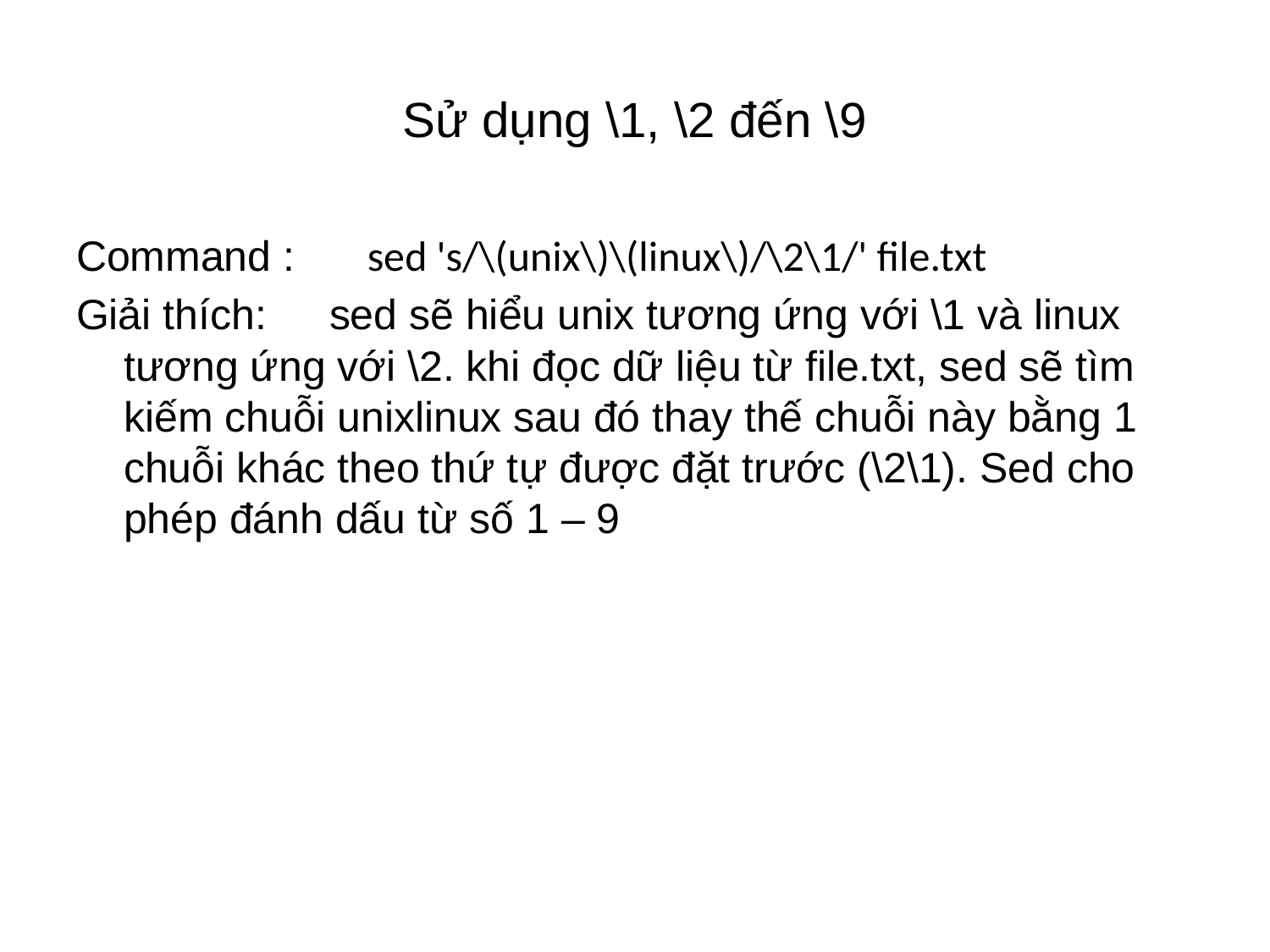

# Sử dụng \1, \2 đến \9
Command :　 sed 's/\(unix\)\(linux\)/\2\1/' file.txt
Giải thích:　sed sẽ hiểu unix tương ứng với \1 và linux tương ứng với \2. khi đọc dữ liệu từ file.txt, sed sẽ tìm kiếm chuỗi unixlinux sau đó thay thế chuỗi này bằng 1 chuỗi khác theo thứ tự được đặt trước (\2\1). Sed cho phép đánh dấu từ số 1 – 9